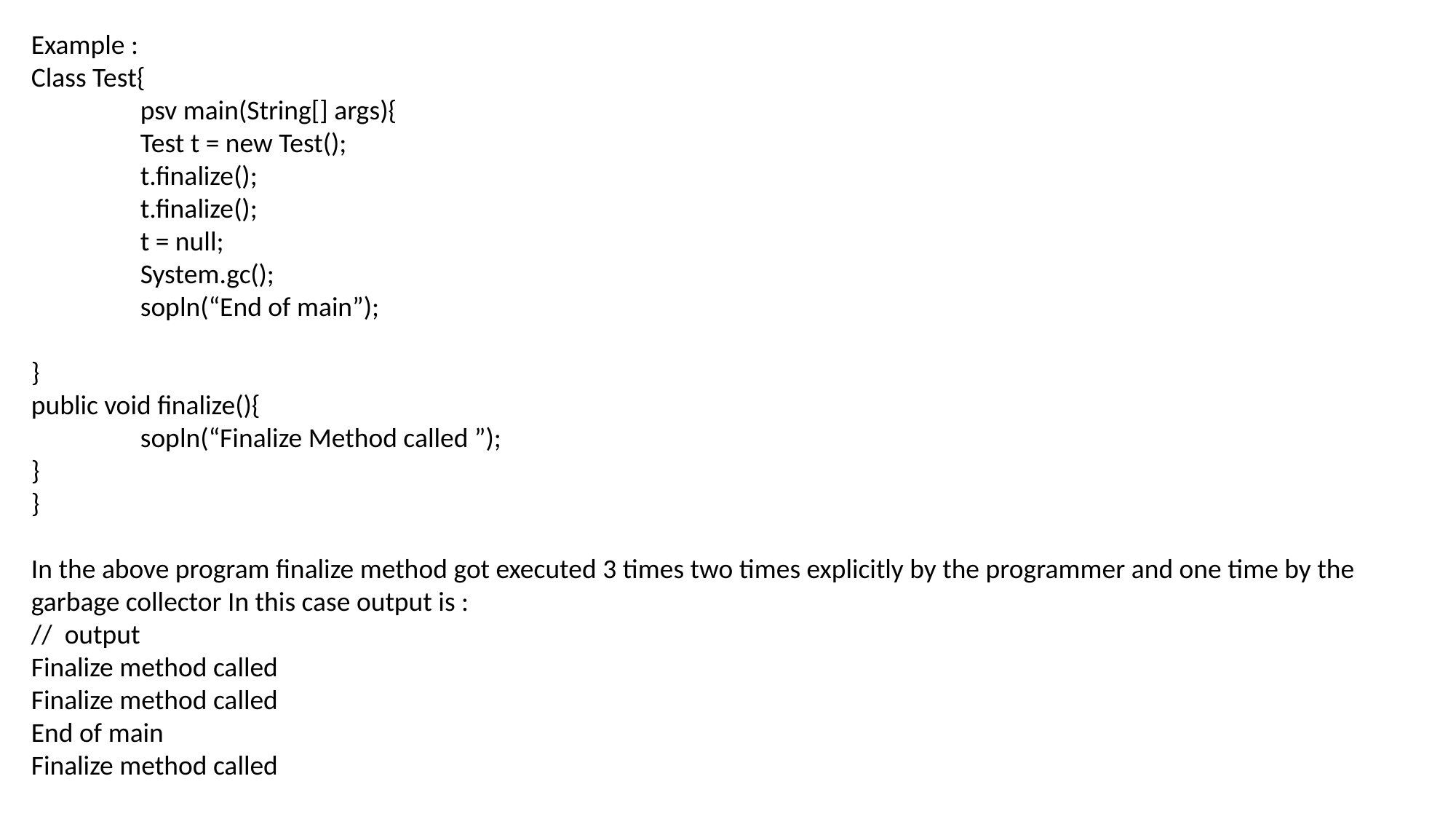

Example :
Class Test{
	psv main(String[] args){
	Test t = new Test();
	t.finalize();
	t.finalize();
	t = null;
	System.gc();
	sopln(“End of main”);

}
public void finalize(){
	sopln(“Finalize Method called ”);
}
}

In the above program finalize method got executed 3 times two times explicitly by the programmer and one time by the garbage collector In this case output is :
//  output
Finalize method called
Finalize method called
End of main
Finalize method called